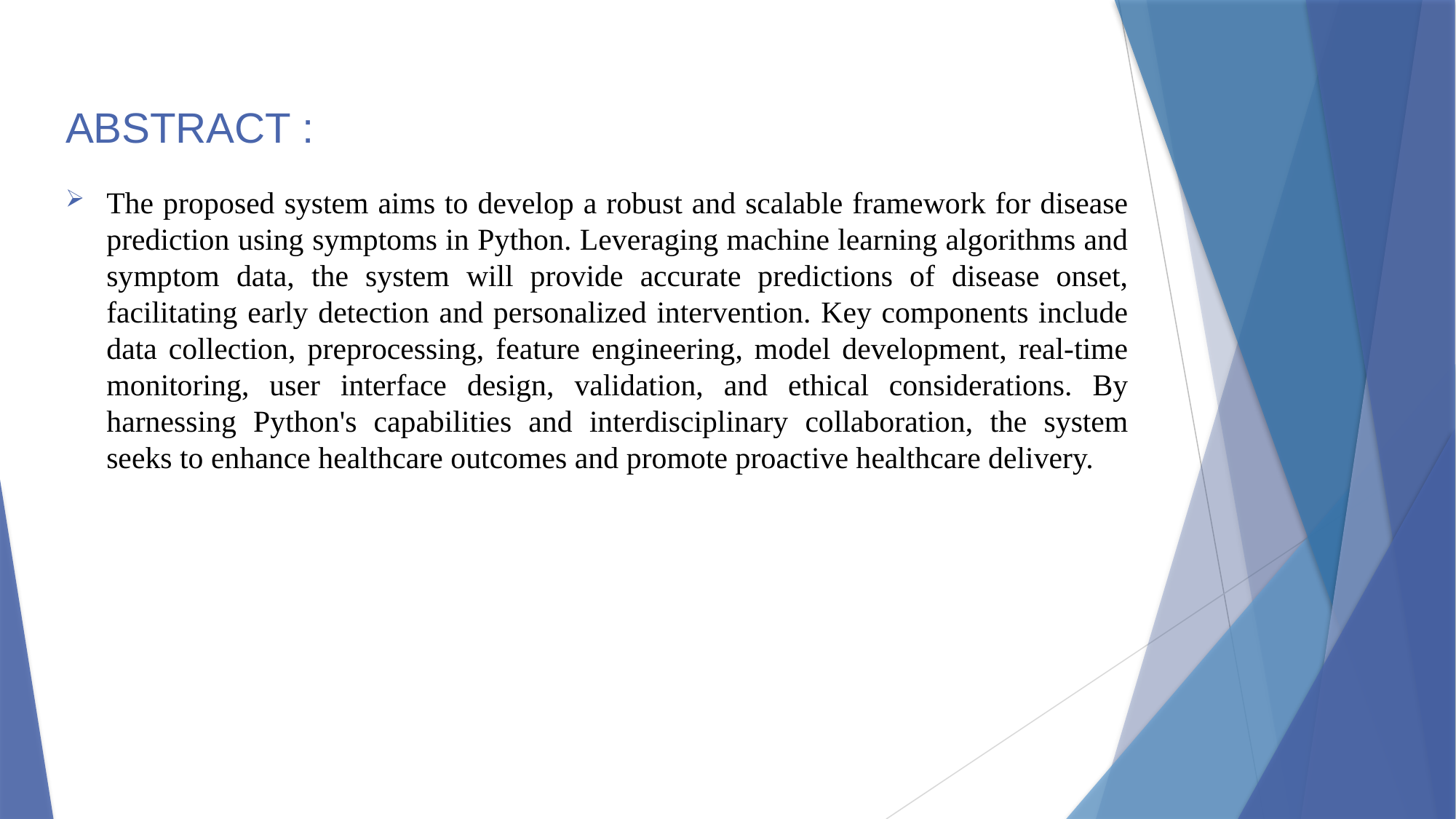

# ABSTRACT :
The proposed system aims to develop a robust and scalable framework for disease prediction using symptoms in Python. Leveraging machine learning algorithms and symptom data, the system will provide accurate predictions of disease onset, facilitating early detection and personalized intervention. Key components include data collection, preprocessing, feature engineering, model development, real-time monitoring, user interface design, validation, and ethical considerations. By harnessing Python's capabilities and interdisciplinary collaboration, the system seeks to enhance healthcare outcomes and promote proactive healthcare delivery.